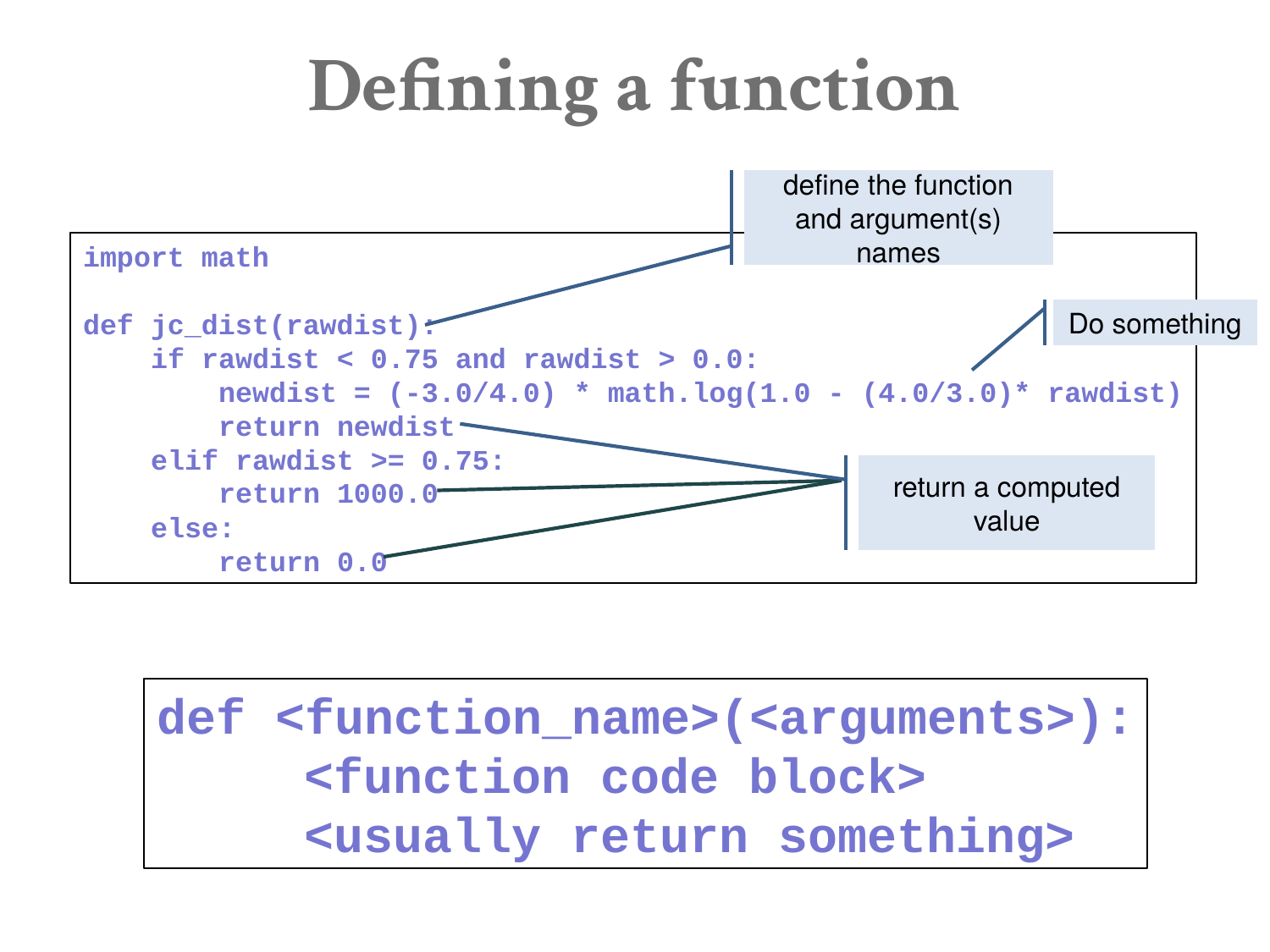

Defining a function
define the function and argument(s) names
import math

def jc_dist(rawdist):
    if rawdist < 0.75 and rawdist > 0.0:
        newdist = (-3.0/4.0) * math.log(1.0 - (4.0/3.0)* rawdist)
        return newdist
    elif rawdist >= 0.75:
        return 1000.0
    else:
        return 0.0
Do something
return a computed value
def <function_name>(<arguments>):
     <function code block>
     <usually return something>